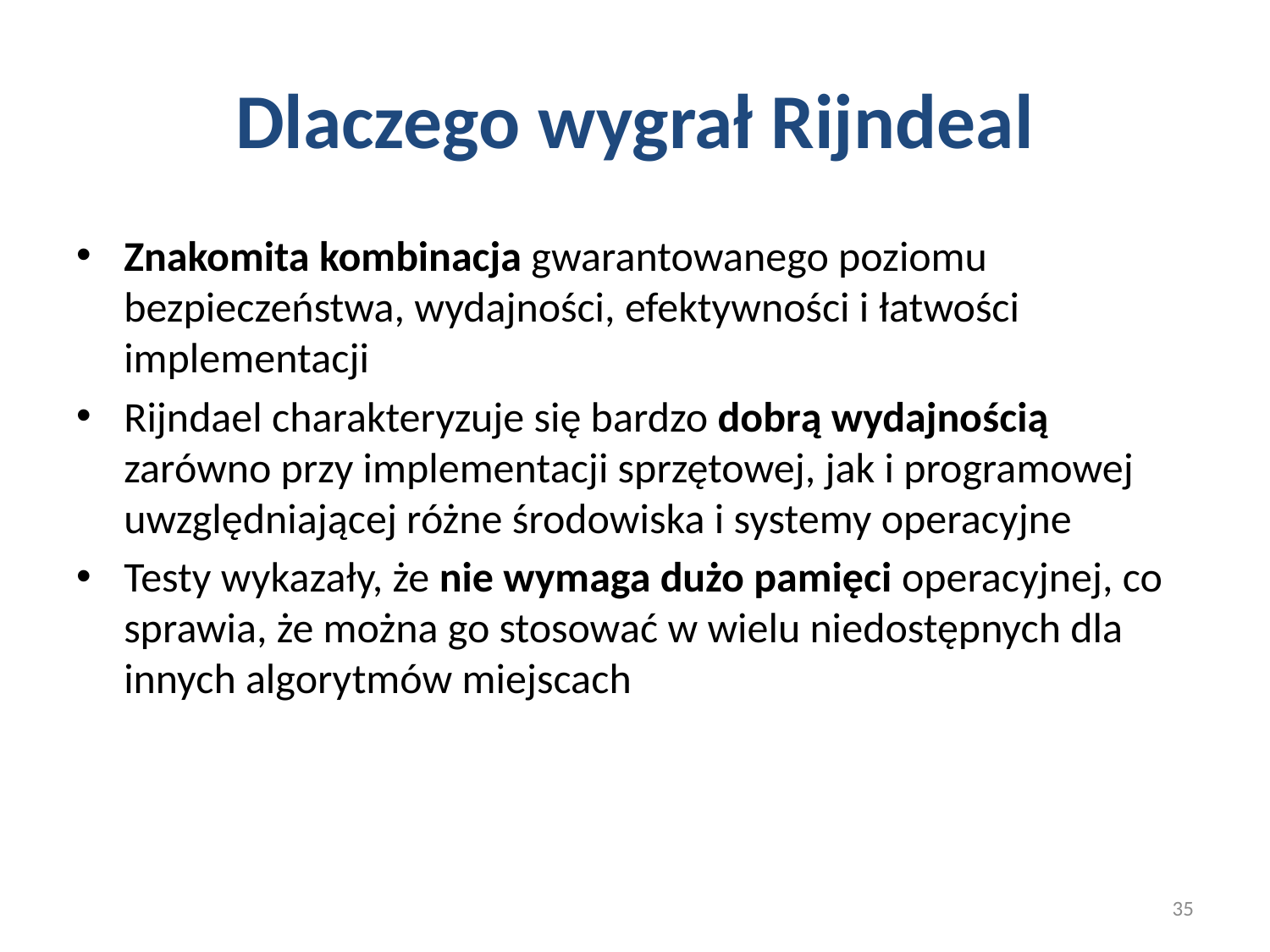

# Dlaczego wygrał Rijndeal
Znakomita kombinacja gwarantowanego poziomu bezpieczeństwa, wydajności, efektywności i łatwości implementacji
Rijndael charakteryzuje się bardzo dobrą wydajnością zarówno przy implementacji sprzętowej, jak i programowej uwzględniającej różne środowiska i systemy operacyjne
Testy wykazały, że nie wymaga dużo pamięci operacyjnej, co sprawia, że można go stosować w wielu niedostępnych dla innych algorytmów miejscach

35